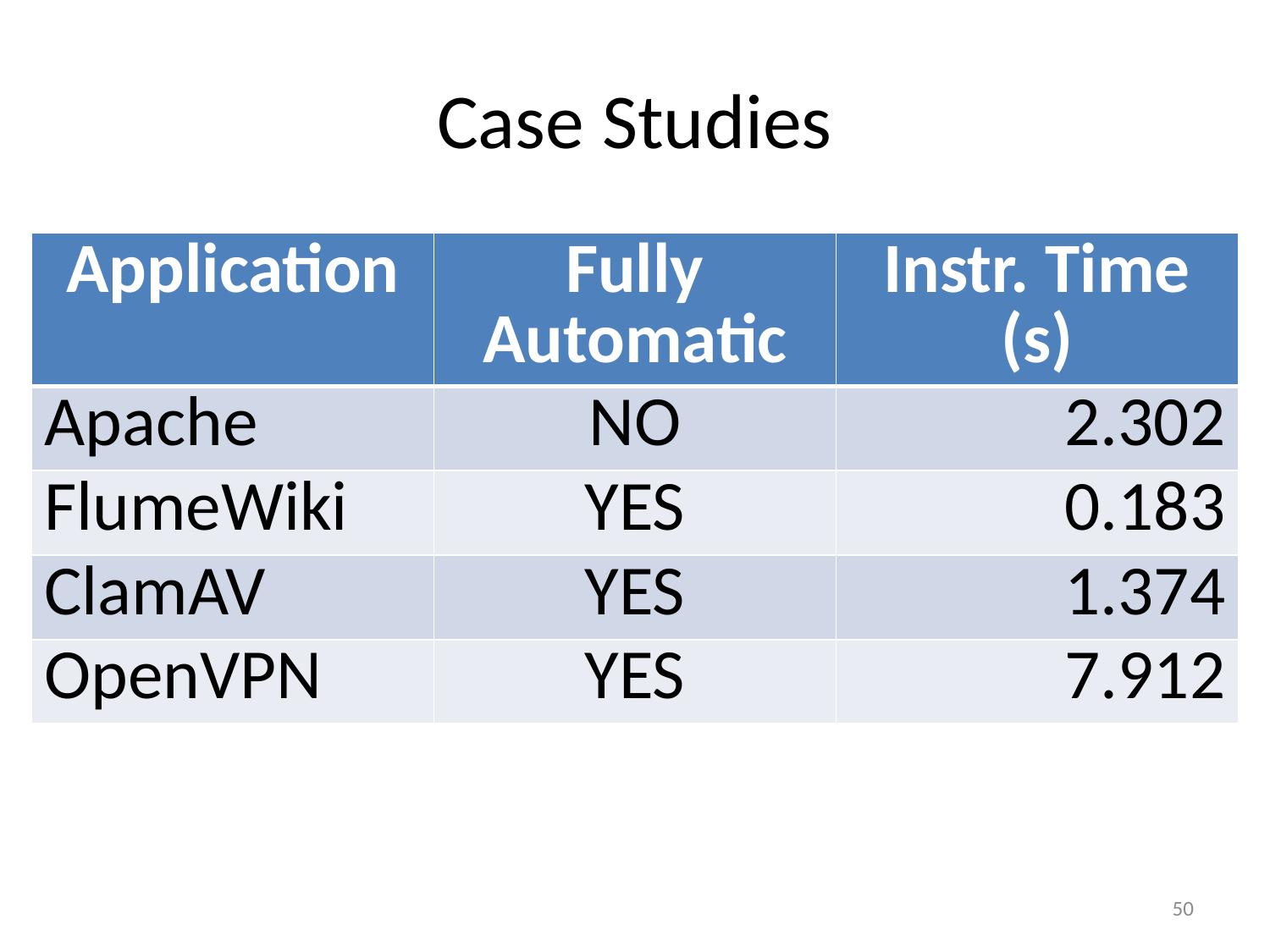

# Case Studies
| Application | Fully Automatic | Instr. Time (s) |
| --- | --- | --- |
| Apache | NO | 2.302 |
| FlumeWiki | YES | 0.183 |
| ClamAV | YES | 1.374 |
| OpenVPN | YES | 7.912 |
50